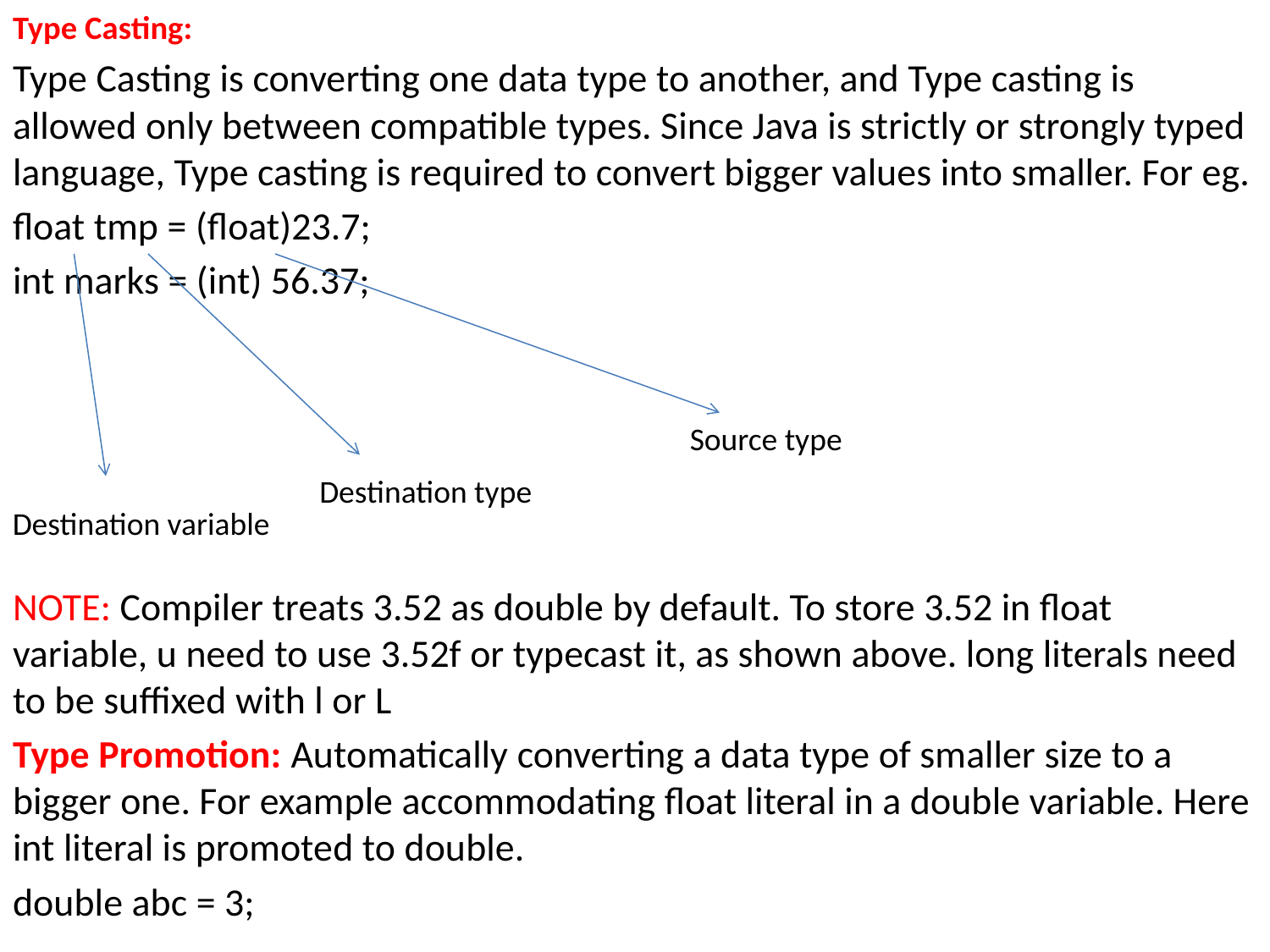

Type Casting:
Type Casting is converting one data type to another, and Type casting is allowed only between compatible types. Since Java is strictly or strongly typed language, Type casting is required to convert bigger values into smaller. For eg.
float tmp = (float)23.7;
int marks = (int) 56.37;

NOTE: Compiler treats 3.52 as double by default. To store 3.52 in float variable, u need to use 3.52f or typecast it, as shown above. long literals need to be suffixed with l or L
Type Promotion: Automatically converting a data type of smaller size to a bigger one. For example accommodating float literal in a double variable. Here int literal is promoted to double.
double abc = 3;
|  |  |  |  |  |
| --- | --- | --- | --- | --- |
|  |  |  |  |  |
|  |  |  |  |  |
Source type
Destination type
Destination variable